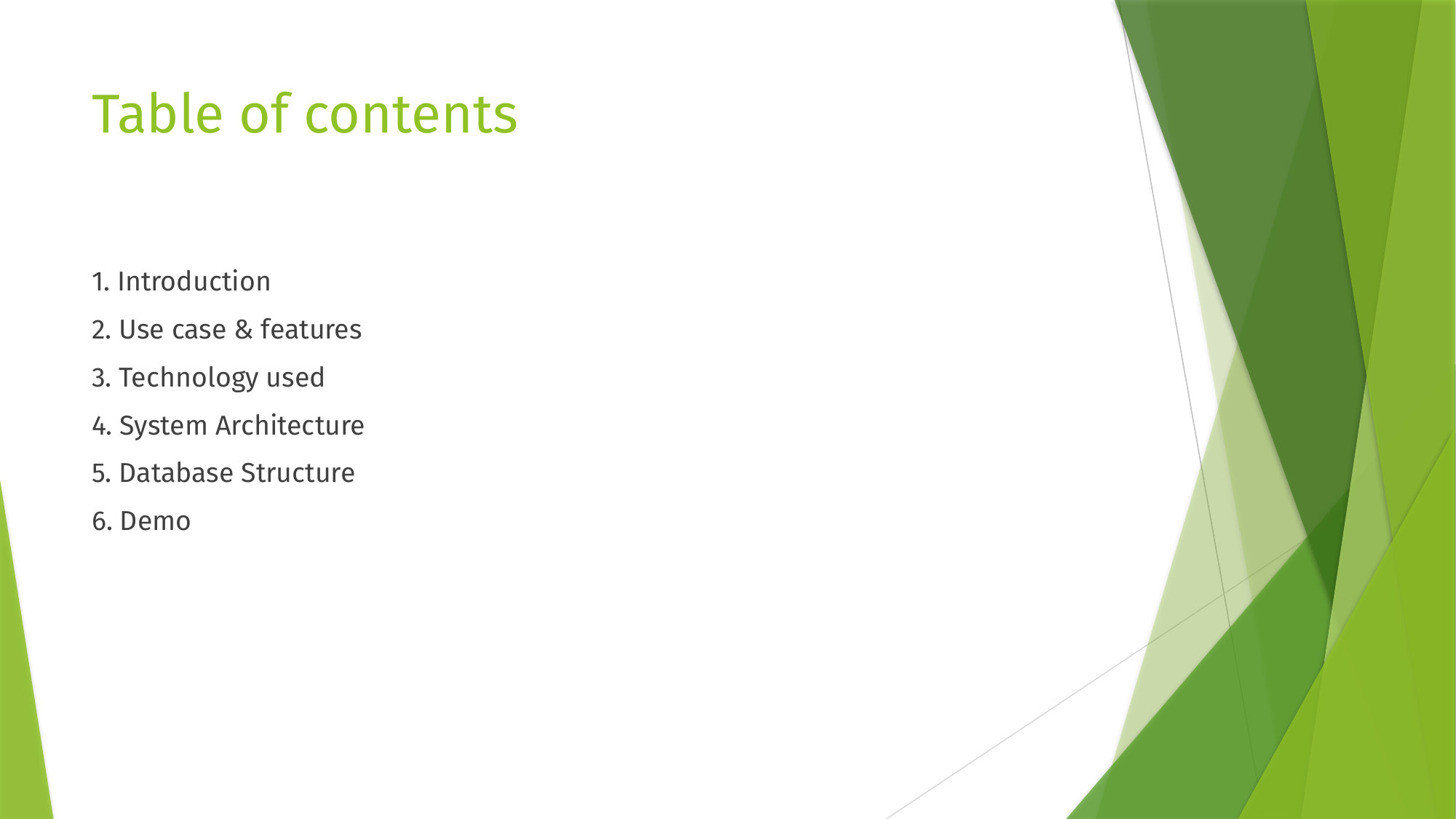

# Table of contents
1. Introduction
2. Use case & features
3. Technology used
4. System Architecture
5. Database Structure
6. Demo